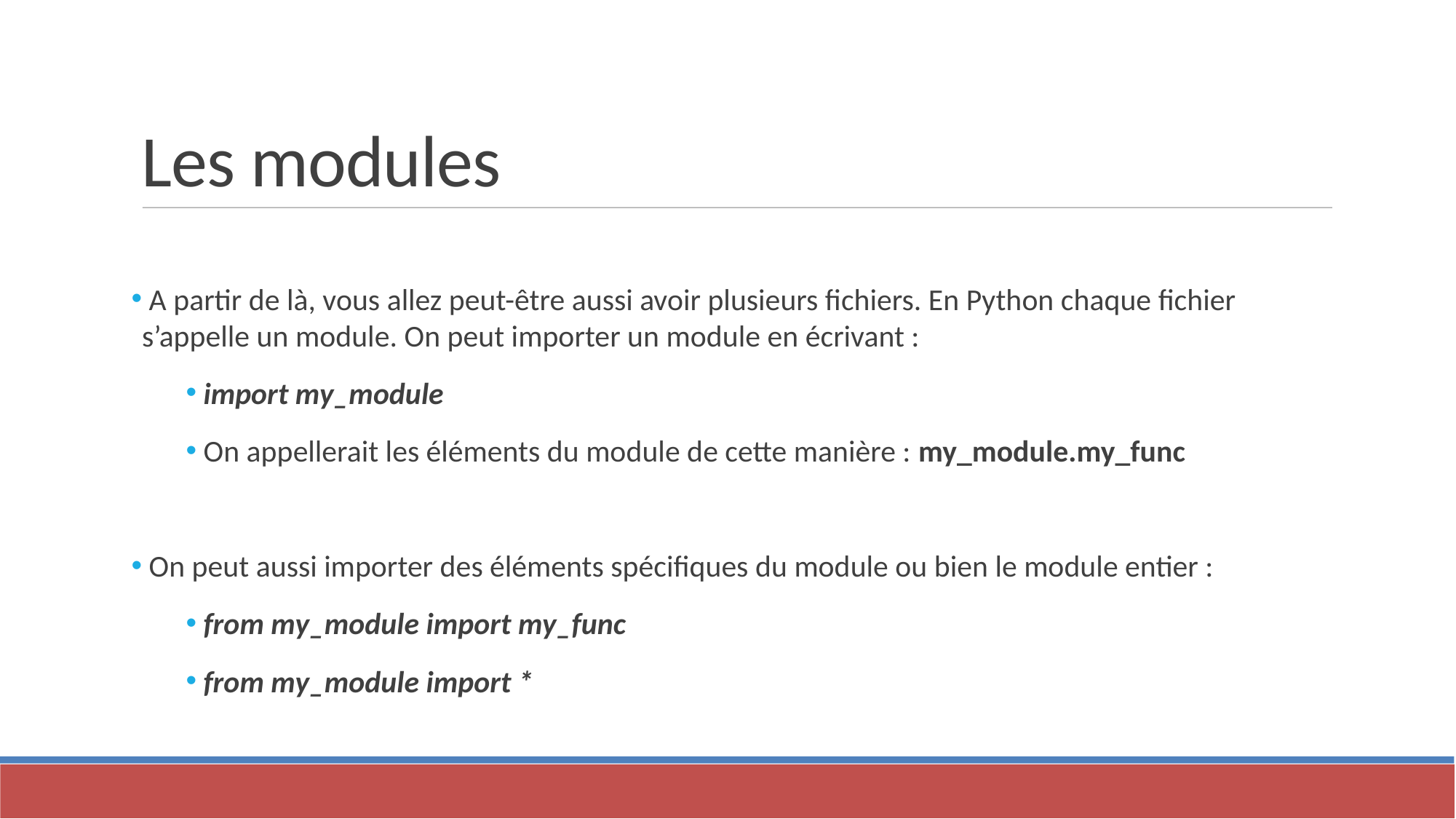

Les modules

 A partir de là, vous allez peut-être aussi avoir plusieurs fichiers. En Python chaque fichier s’appelle un module. On peut importer un module en écrivant :
 import my_module
 On appellerait les éléments du module de cette manière : my_module.my_func

 On peut aussi importer des éléments spécifiques du module ou bien le module entier :
 from my_module import my_func
 from my_module import *